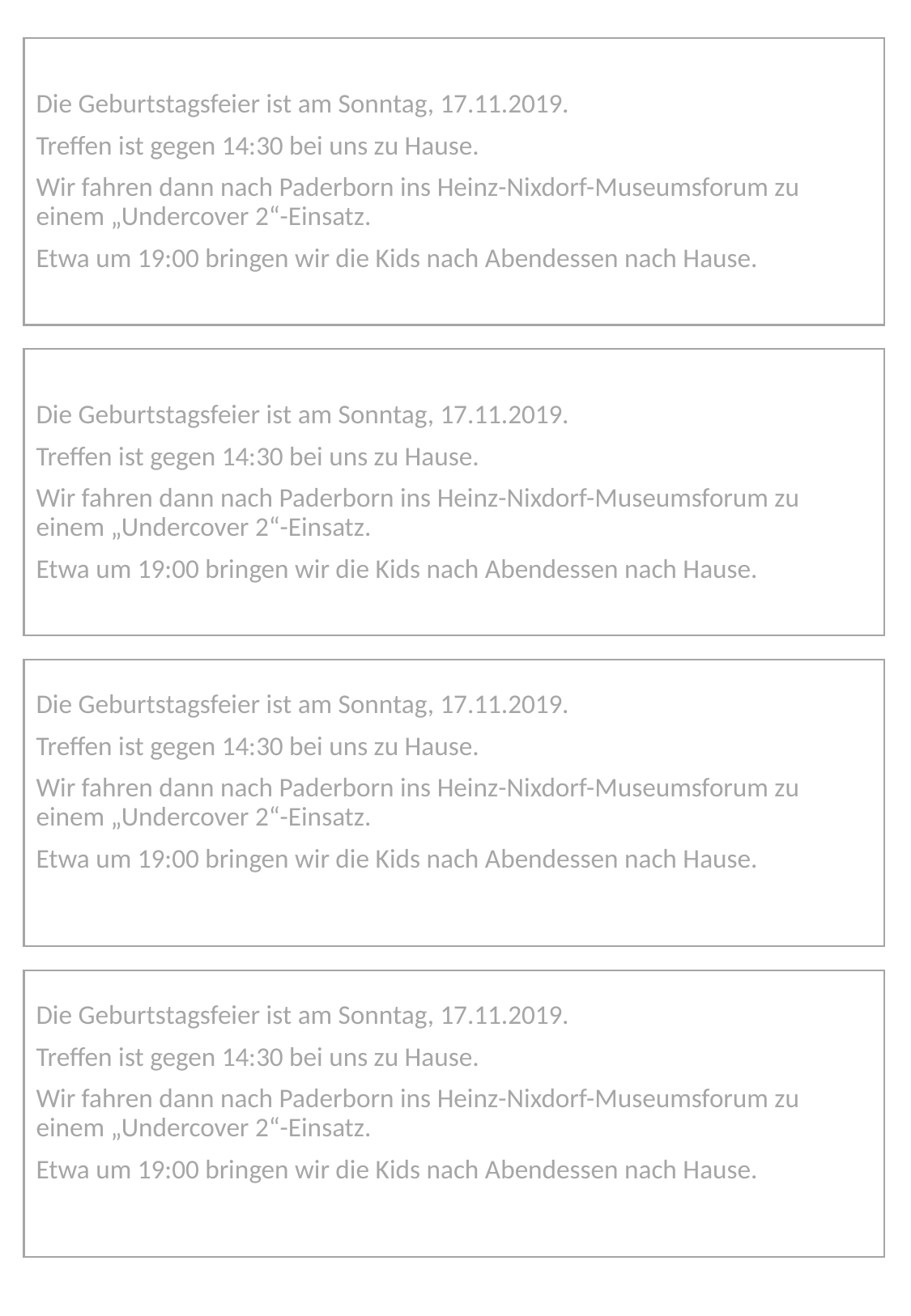

Die Geburtstagsfeier ist am Sonntag, 17.11.2019.
Treffen ist gegen 14:30 bei uns zu Hause.
Wir fahren dann nach Paderborn ins Heinz-Nixdorf-Museumsforum zu einem „Undercover 2“-Einsatz.
Etwa um 19:00 bringen wir die Kids nach Abendessen nach Hause.
Die Geburtstagsfeier ist am Sonntag, 17.11.2019.
Treffen ist gegen 14:30 bei uns zu Hause.
Wir fahren dann nach Paderborn ins Heinz-Nixdorf-Museumsforum zu einem „Undercover 2“-Einsatz.
Etwa um 19:00 bringen wir die Kids nach Abendessen nach Hause.
Die Geburtstagsfeier ist am Sonntag, 17.11.2019.
Treffen ist gegen 14:30 bei uns zu Hause.
Wir fahren dann nach Paderborn ins Heinz-Nixdorf-Museumsforum zu einem „Undercover 2“-Einsatz.
Etwa um 19:00 bringen wir die Kids nach Abendessen nach Hause.

Die Geburtstagsfeier ist am Sonntag, 17.11.2019.
Treffen ist gegen 14:30 bei uns zu Hause.
Wir fahren dann nach Paderborn ins Heinz-Nixdorf-Museumsforum zu einem „Undercover 2“-Einsatz.
Etwa um 19:00 bringen wir die Kids nach Abendessen nach Hause.